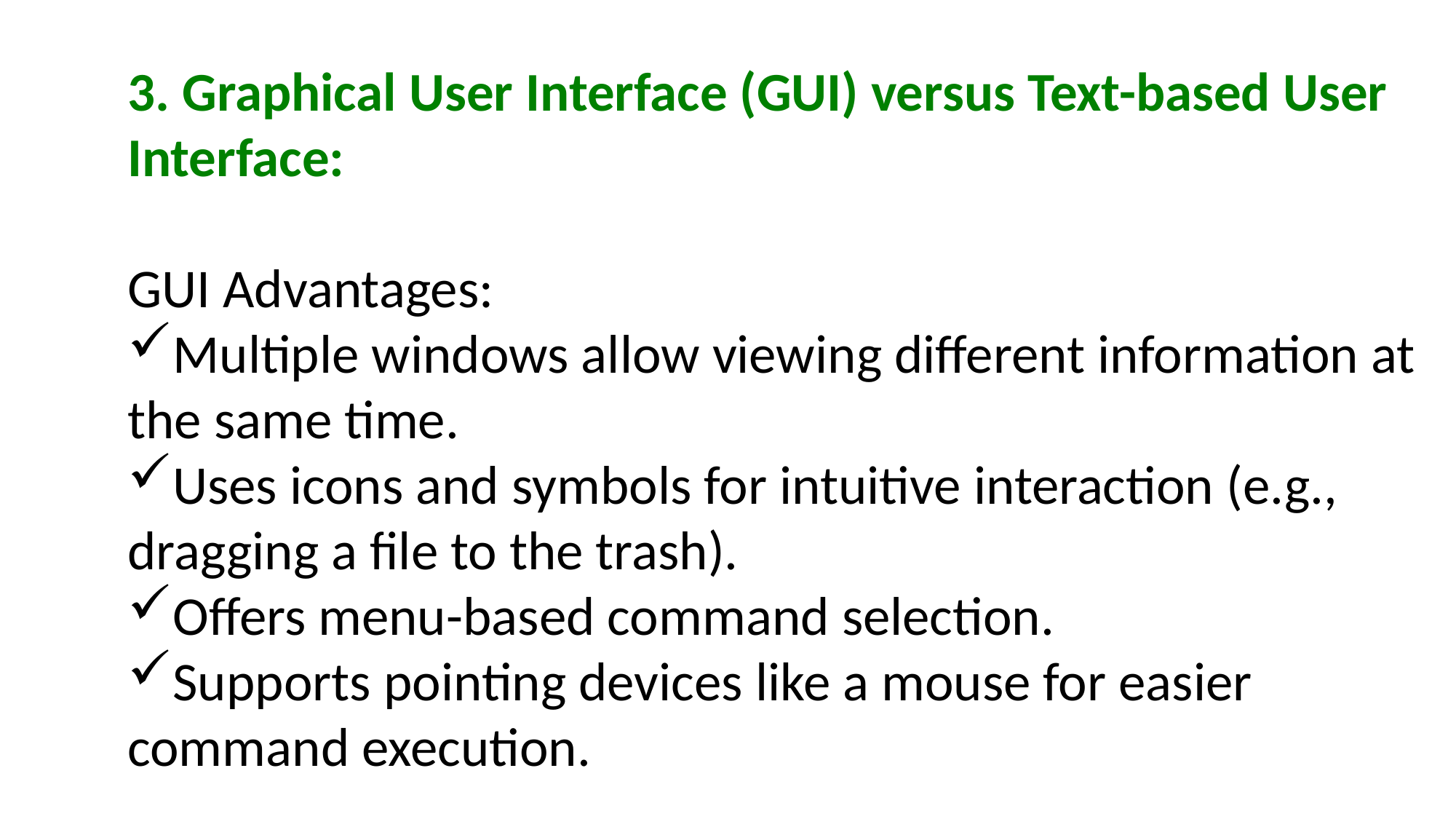

3. Graphical User Interface (GUI) versus Text-based User Interface:

GUI Advantages:
Multiple windows allow viewing different information at the same time.
Uses icons and symbols for intuitive interaction (e.g., dragging a file to the trash).
Offers menu-based command selection.
Supports pointing devices like a mouse for easier command execution.